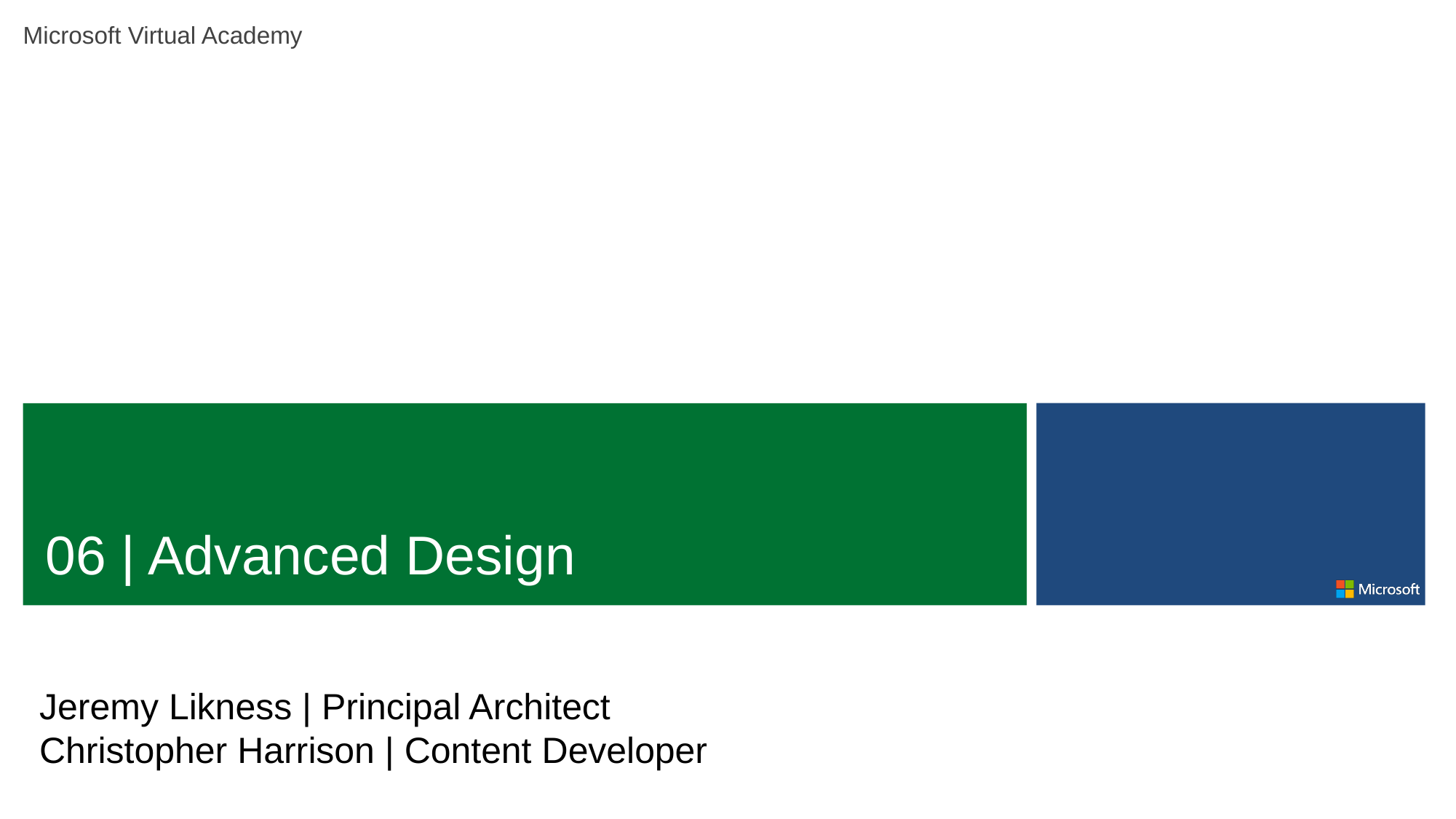

06 | Advanced Design
Jeremy Likness | Principal Architect
Christopher Harrison | Content Developer